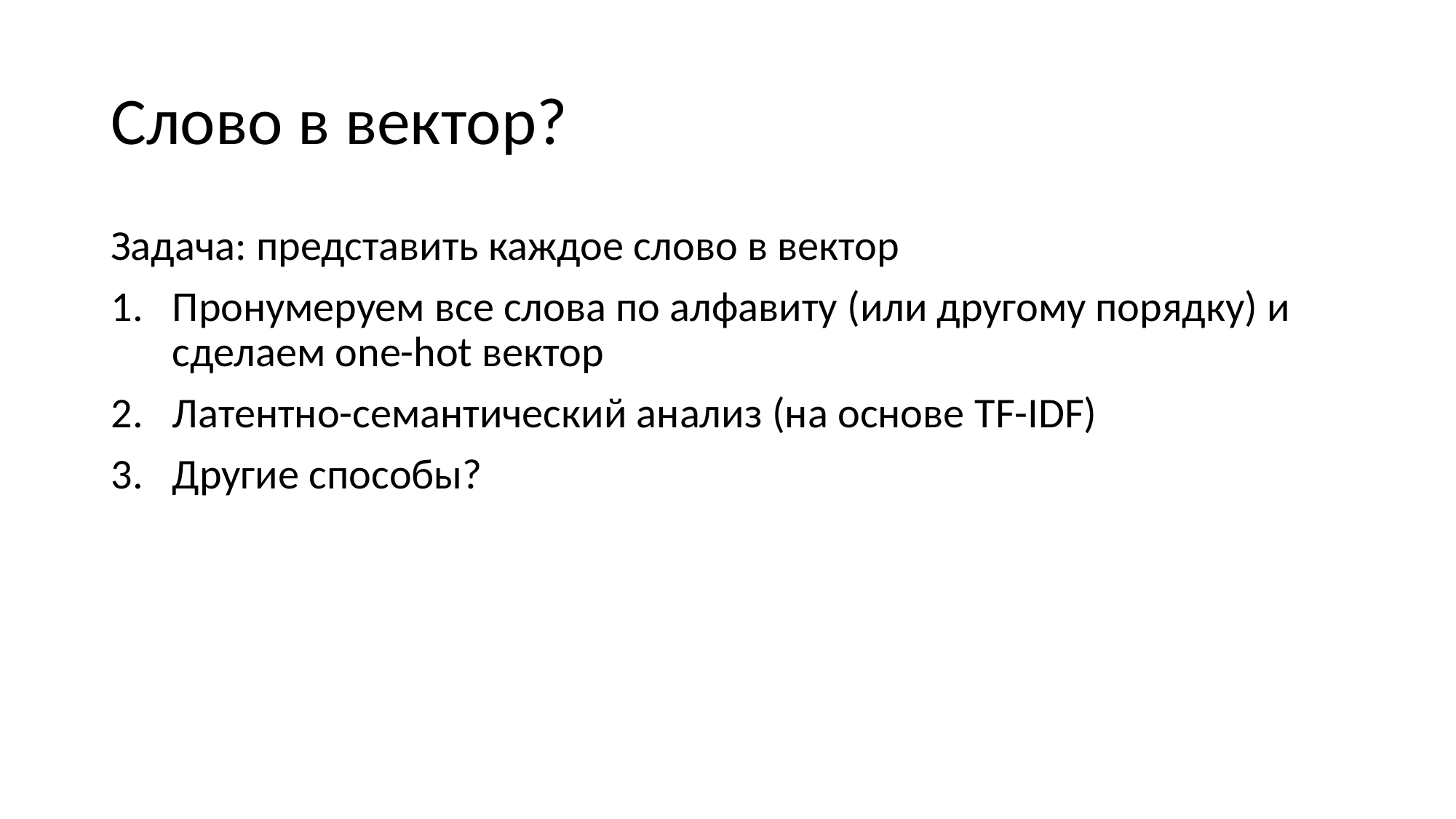

# Слово в вектор?
Задача: представить каждое слово в вектор
Пронумеруем все слова по алфавиту (или другому порядку) и сделаем one-hot вектор
Латентно-семантический анализ (на основе TF-IDF)
Другие способы?